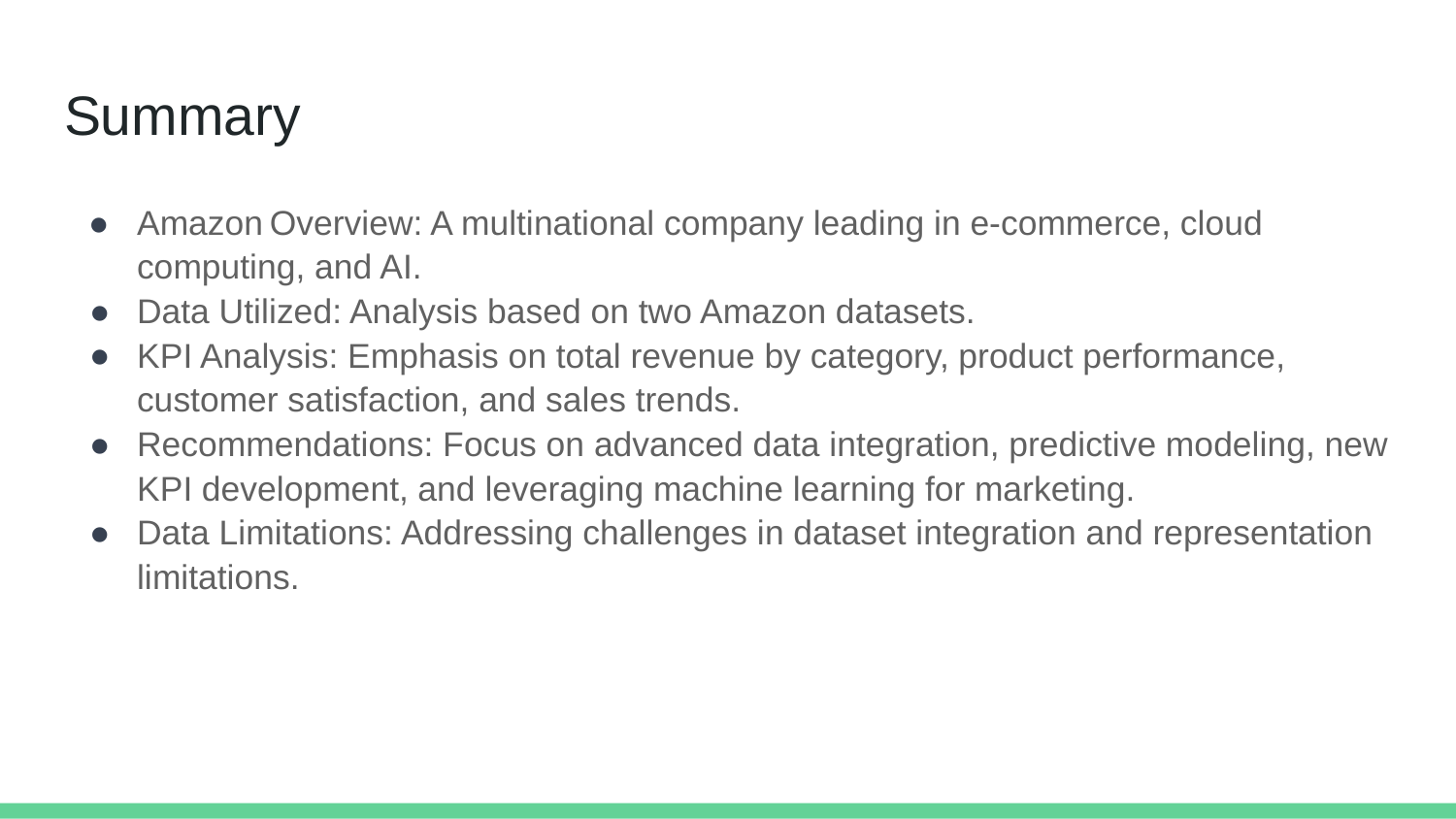

# Summary
Amazon Overview: A multinational company leading in e-commerce, cloud computing, and AI.
Data Utilized: Analysis based on two Amazon datasets.
KPI Analysis: Emphasis on total revenue by category, product performance, customer satisfaction, and sales trends.
Recommendations: Focus on advanced data integration, predictive modeling, new KPI development, and leveraging machine learning for marketing.
Data Limitations: Addressing challenges in dataset integration and representation limitations.